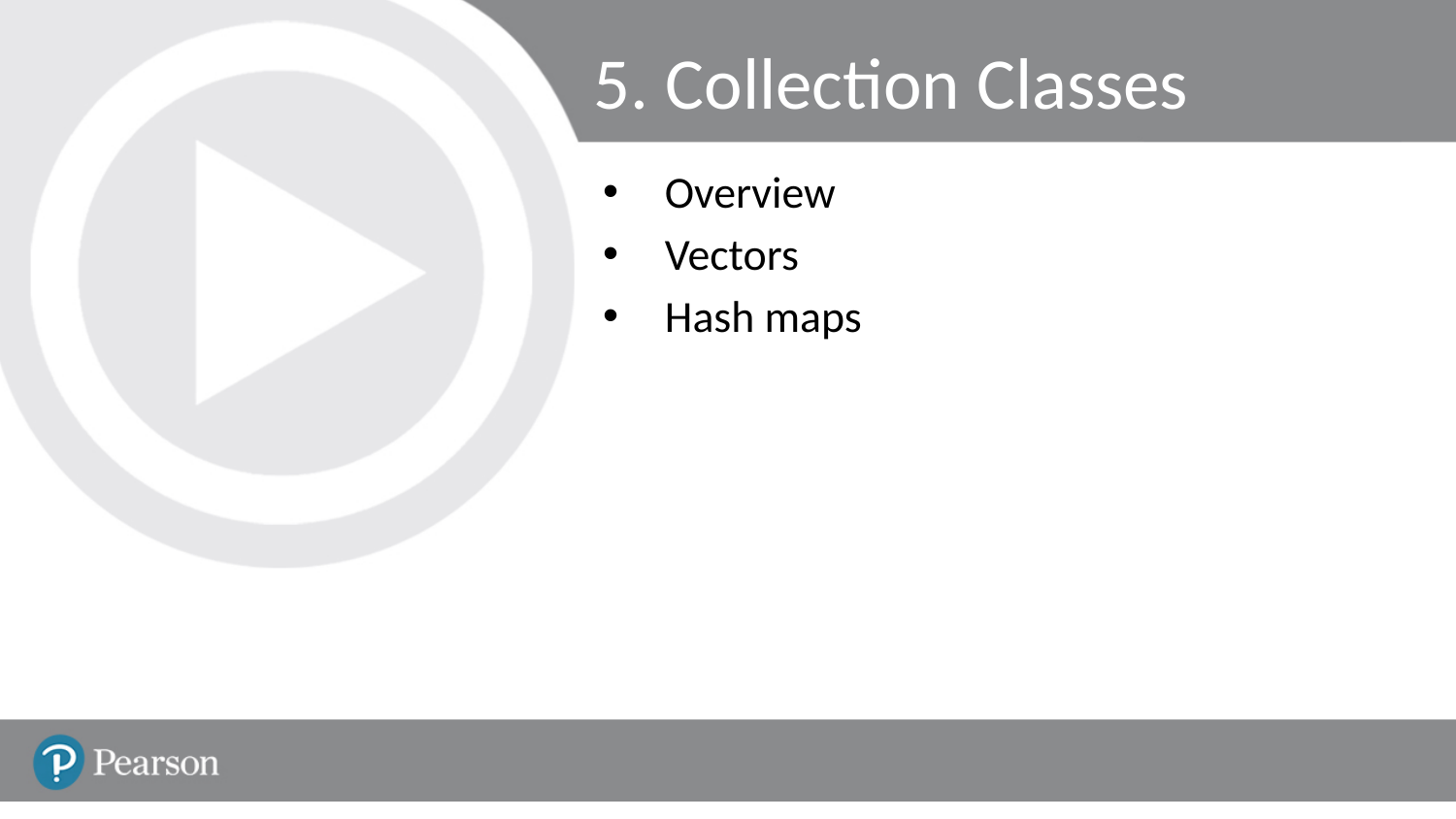

# 5. Collection Classes
Overview
Vectors
Hash maps